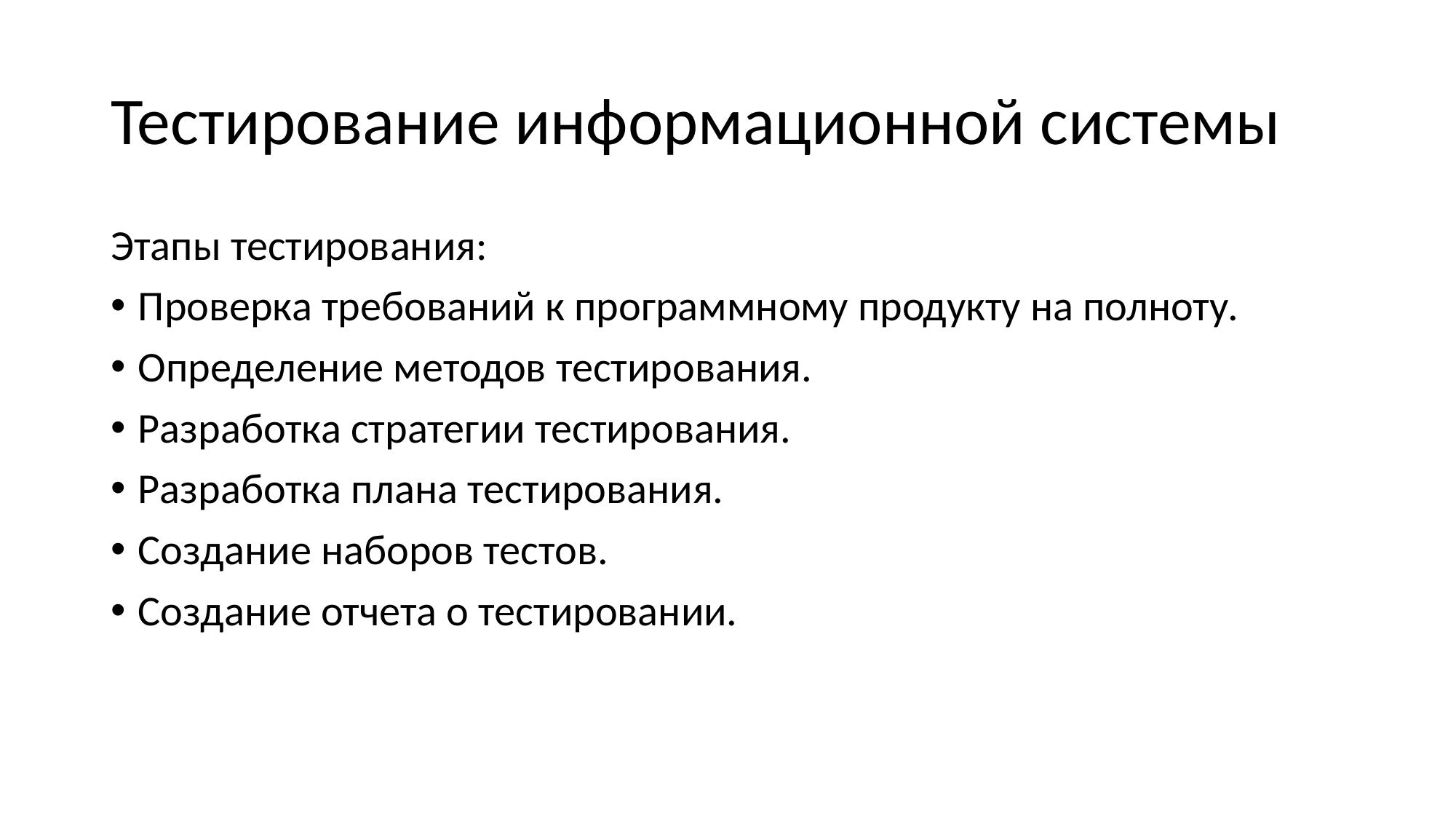

# Тестирование информационной системы
Этапы тестирования:
Проверка требований к программному продукту на полноту.
Определение методов тестирования.
Разработка стратегии тестирования.
Разработка плана тестирования.
Создание наборов тестов.
Создание отчета о тестировании.